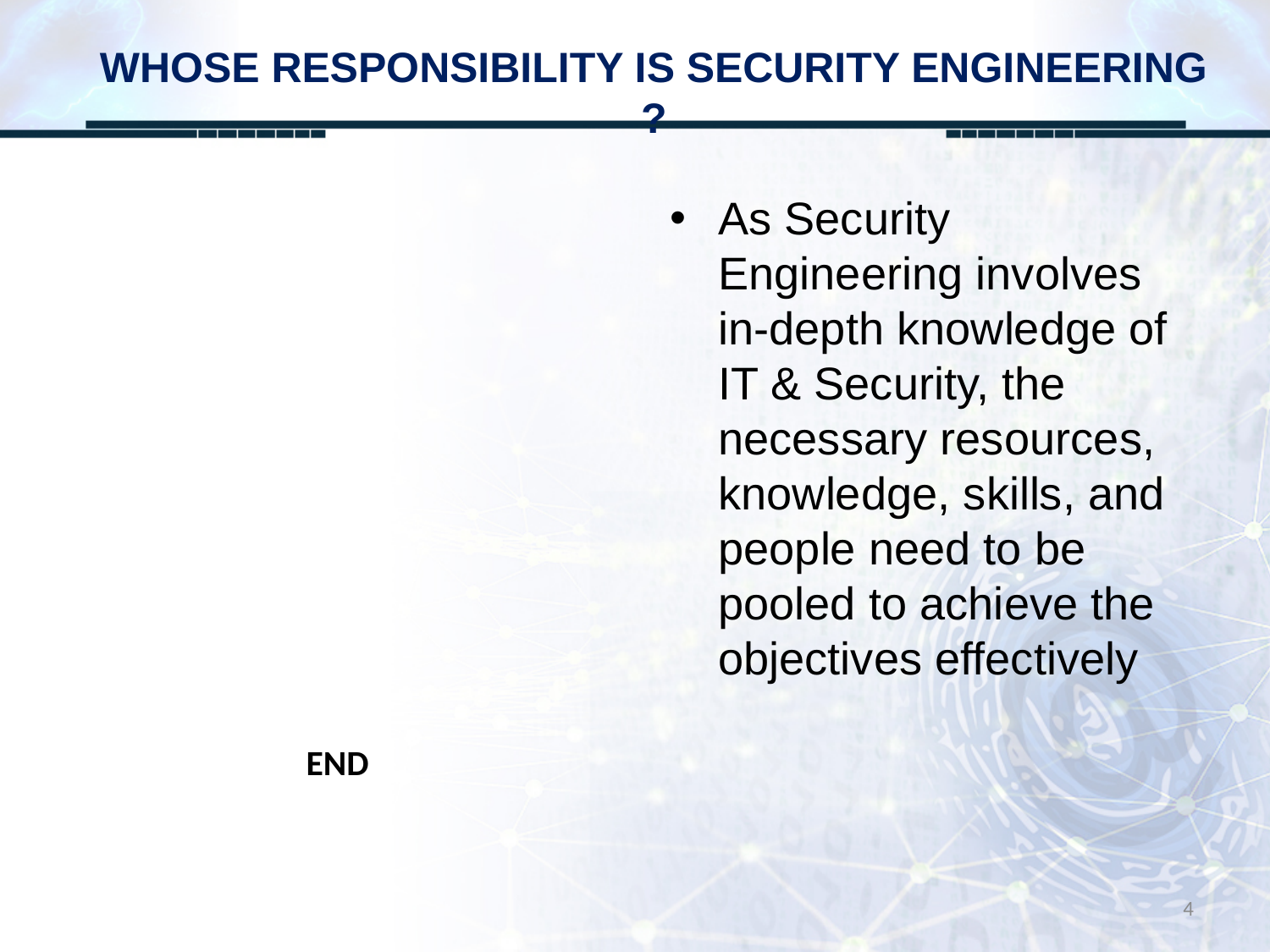

# WHOSE RESPONSIBILITY IS SECURITY ENGINEERING ?
As Security Engineering involves in-depth knowledge of IT & Security, the necessary resources, knowledge, skills, and people need to be pooled to achieve the objectives effectively

END
4